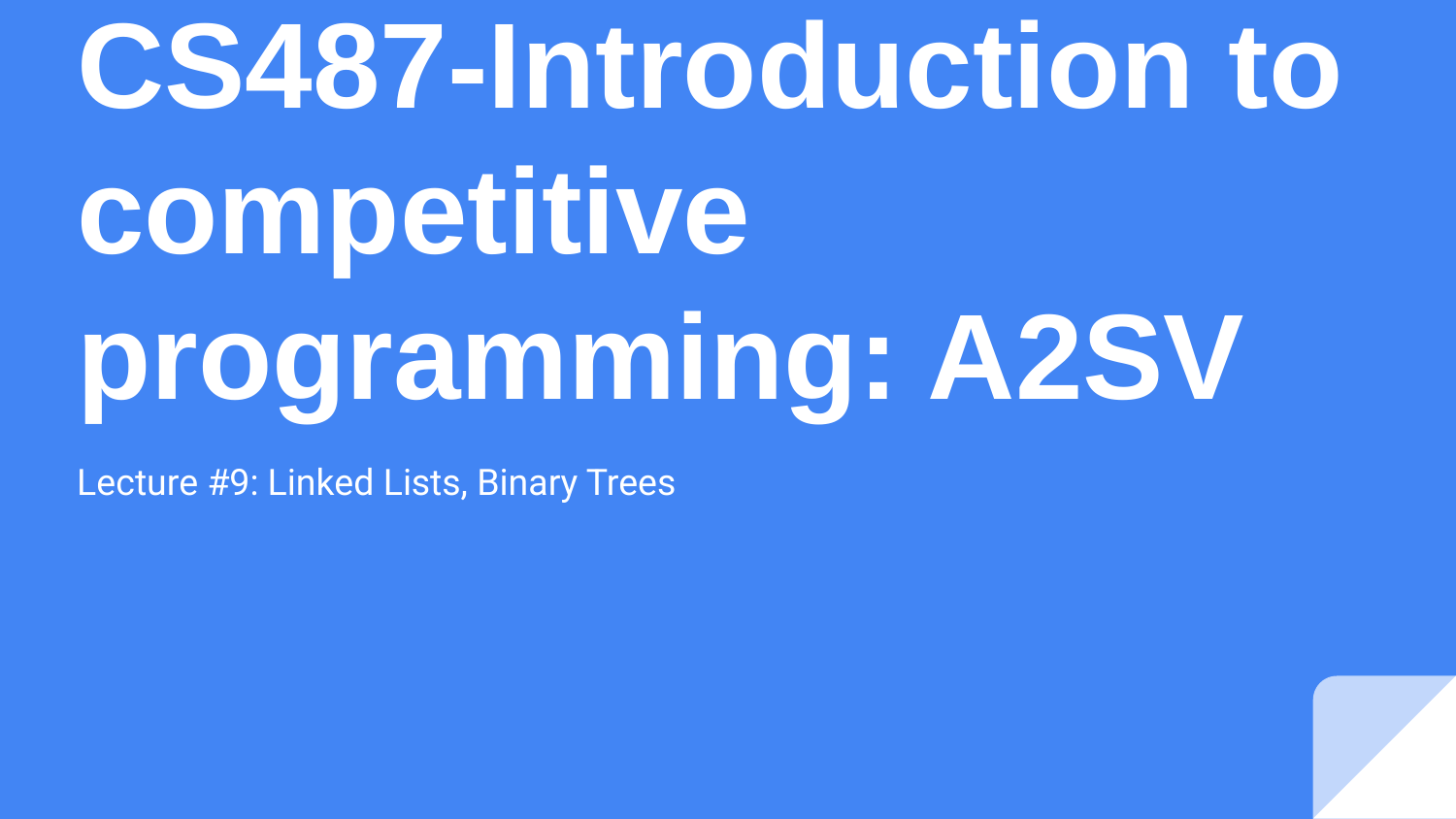

# CS487-Introduction to competitive programming: A2SV
Lecture #9: Linked Lists, Binary Trees